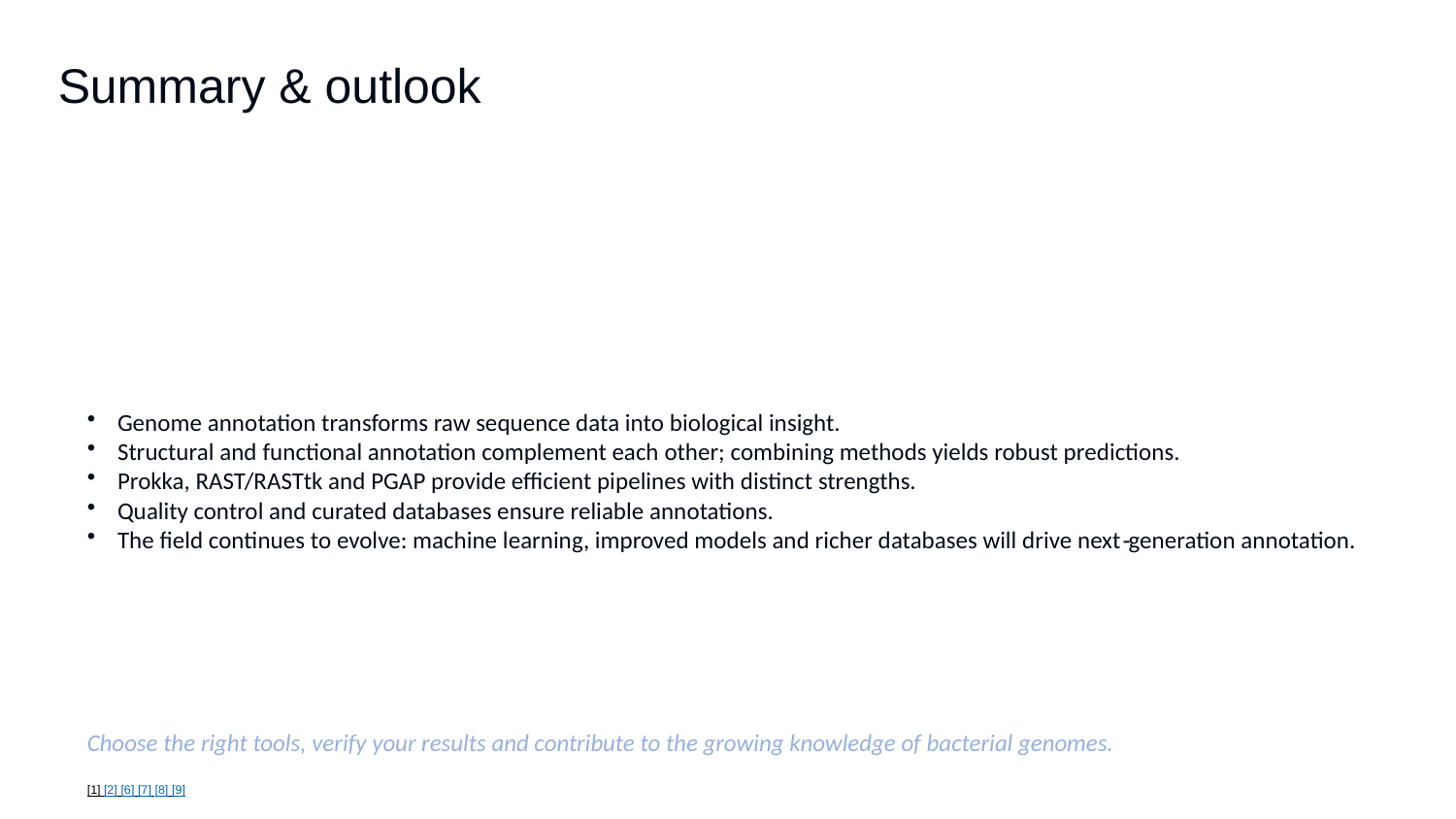

Summary & outlook
Genome annotation transforms raw sequence data into biological insight.
Structural and functional annotation complement each other; combining methods yields robust predictions.
Prokka, RAST/RASTtk and PGAP provide efficient pipelines with distinct strengths.
Quality control and curated databases ensure reliable annotations.
The field continues to evolve: machine learning, improved models and richer databases will drive next‑generation annotation.
Choose the right tools, verify your results and contribute to the growing knowledge of bacterial genomes.
[1] [2] [6] [7] [8] [9]